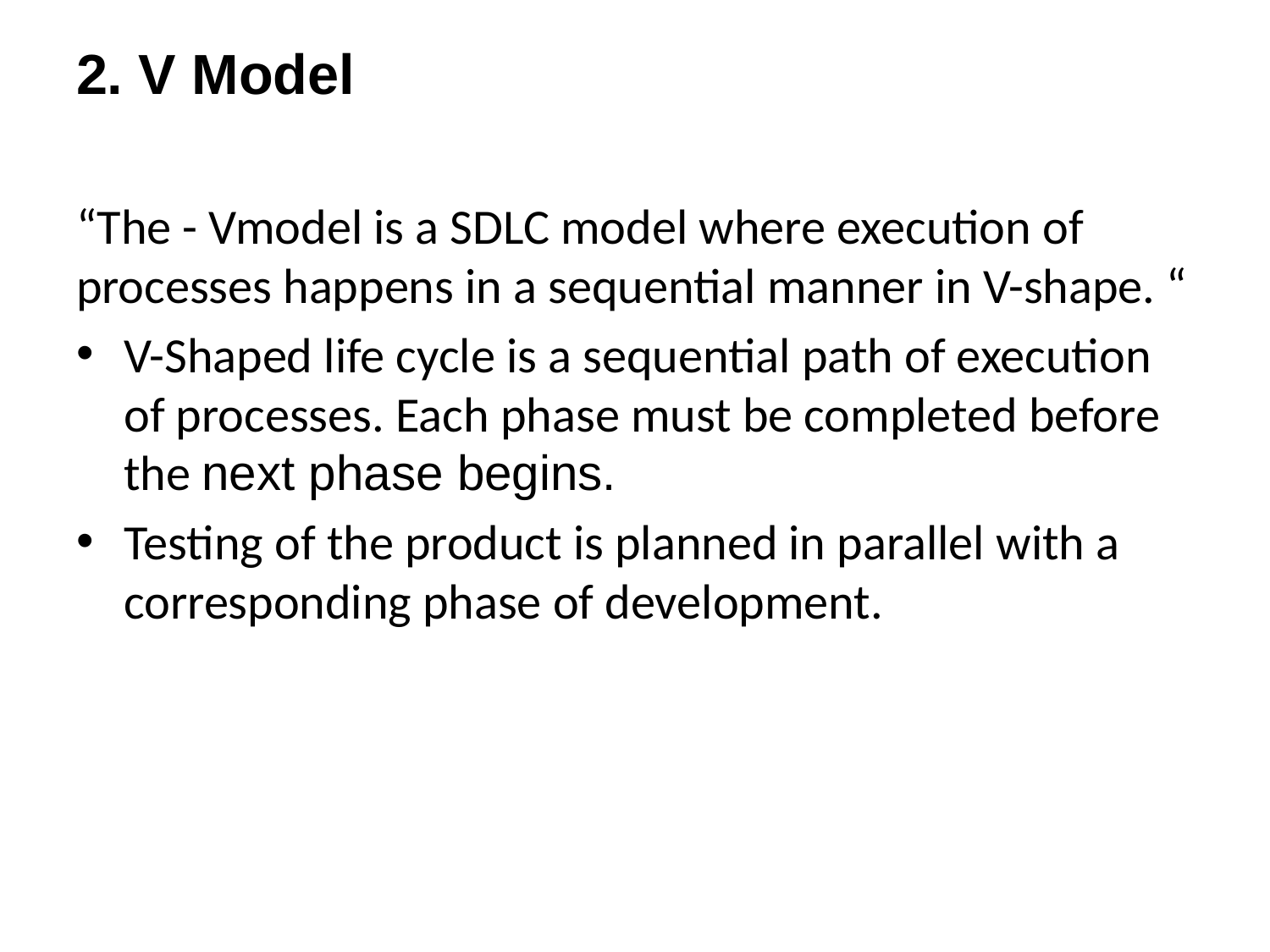

2. V Model

“The - Vmodel is a SDLC model where execution of processes happens in a sequential manner in V-shape. “
V-Shaped life cycle is a sequential path of execution of processes. Each phase must be completed before the next phase begins.
Testing of the product is planned in parallel with a corresponding phase of development.